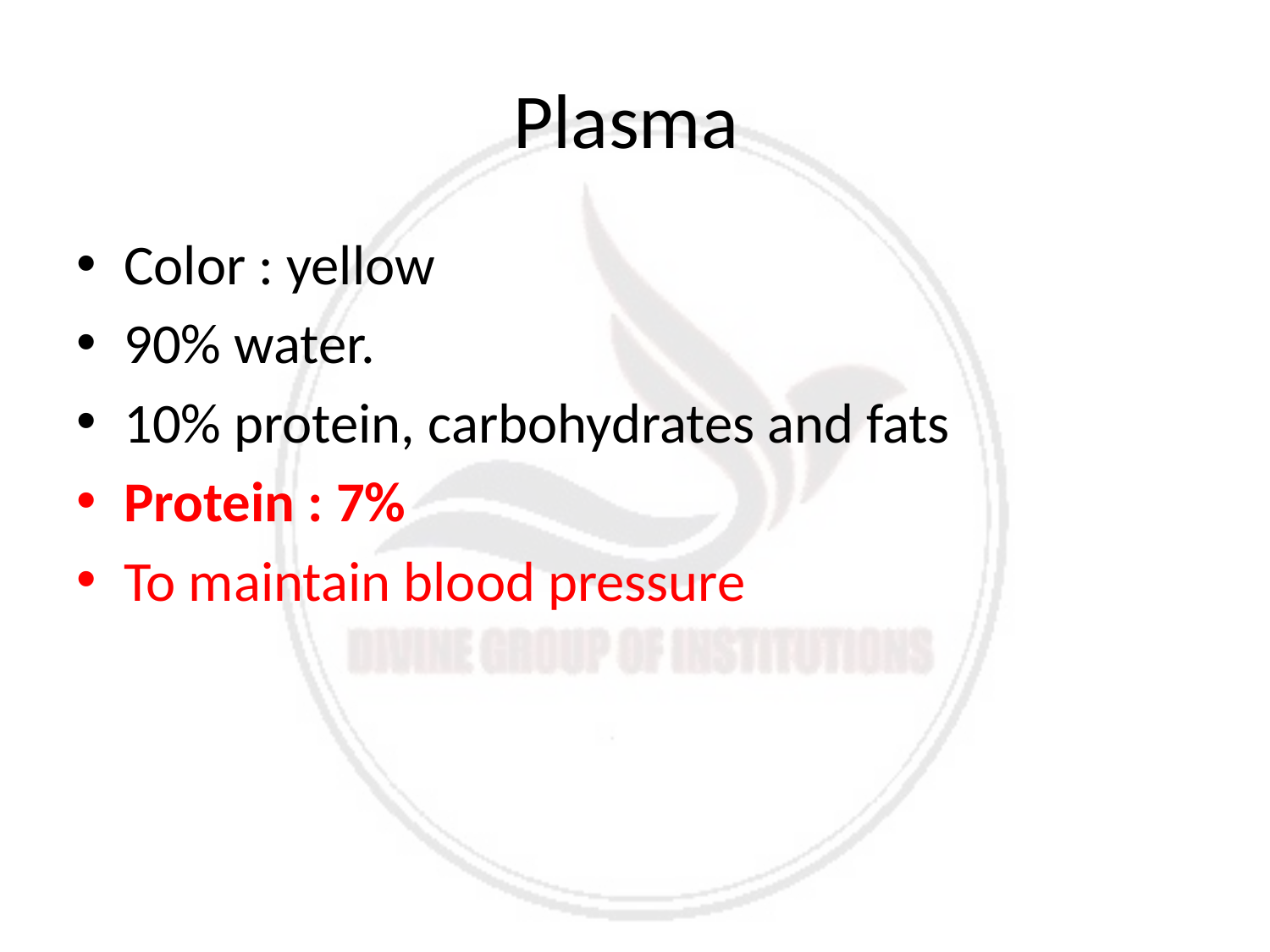

# Plasma
Color : yellow
90% water.
10% protein, carbohydrates and fats
Protein : 7%
To maintain blood pressure